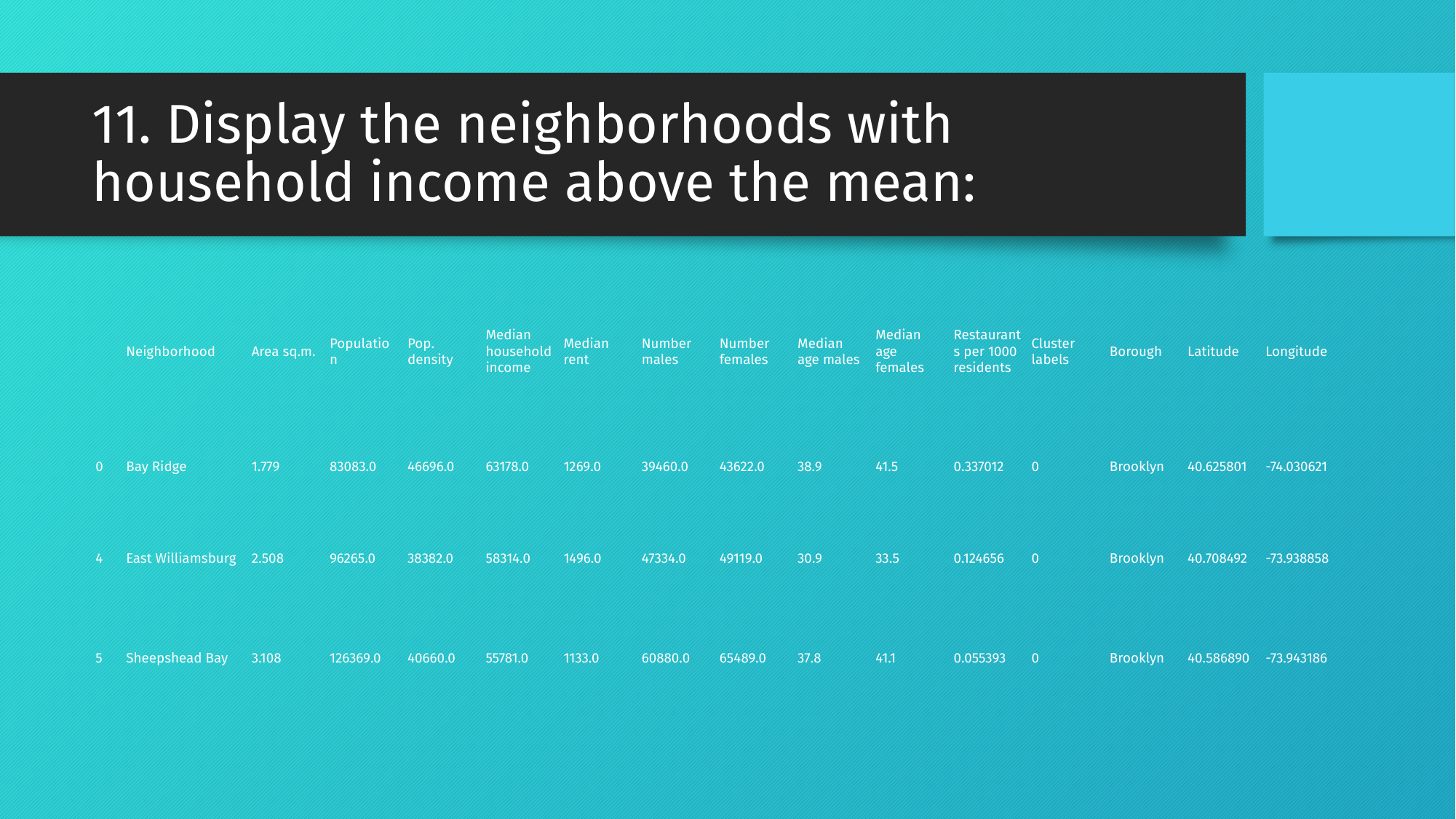

# 11. Display the neighborhoods with household income above the mean:
|  | Neighborhood | Area sq.m. | Population | Pop. density | Median household income | Median rent | Number males | Number females | Median age males | Median age females | Restaurants per 1000 residents | Cluster labels | Borough | Latitude | Longitude |
| --- | --- | --- | --- | --- | --- | --- | --- | --- | --- | --- | --- | --- | --- | --- | --- |
| 0 | Bay Ridge | 1.779 | 83083.0 | 46696.0 | 63178.0 | 1269.0 | 39460.0 | 43622.0 | 38.9 | 41.5 | 0.337012 | 0 | Brooklyn | 40.625801 | -74.030621 |
| 4 | East Williamsburg | 2.508 | 96265.0 | 38382.0 | 58314.0 | 1496.0 | 47334.0 | 49119.0 | 30.9 | 33.5 | 0.124656 | 0 | Brooklyn | 40.708492 | -73.938858 |
| 5 | Sheepshead Bay | 3.108 | 126369.0 | 40660.0 | 55781.0 | 1133.0 | 60880.0 | 65489.0 | 37.8 | 41.1 | 0.055393 | 0 | Brooklyn | 40.586890 | -73.943186 |